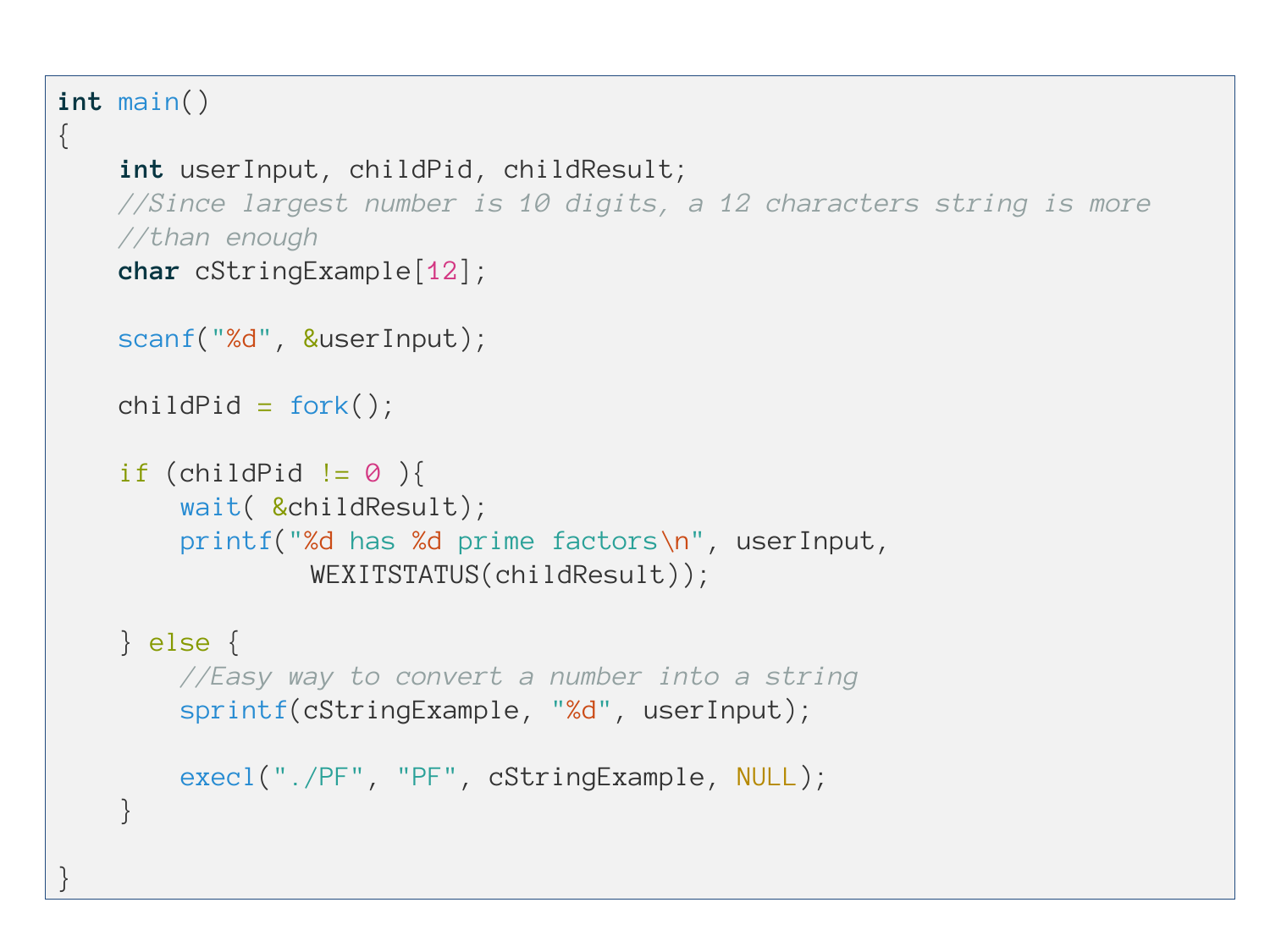

int main()
{
    int userInput, childPid, childResult;
    //Since largest number is 10 digits, a 12 characters string is more
    //than enough
    char cStringExample[12];
    scanf("%d", &userInput);

    childPid = fork();
    if (childPid != 0 ){
        wait( &childResult);
        printf("%d has %d prime factors\n", userInput,
		WEXITSTATUS(childResult));
    } else {
        //Easy way to convert a number into a string
        sprintf(cStringExample, "%d", userInput);
        execl("./PF", "PF", cStringExample, NULL);
    }

}